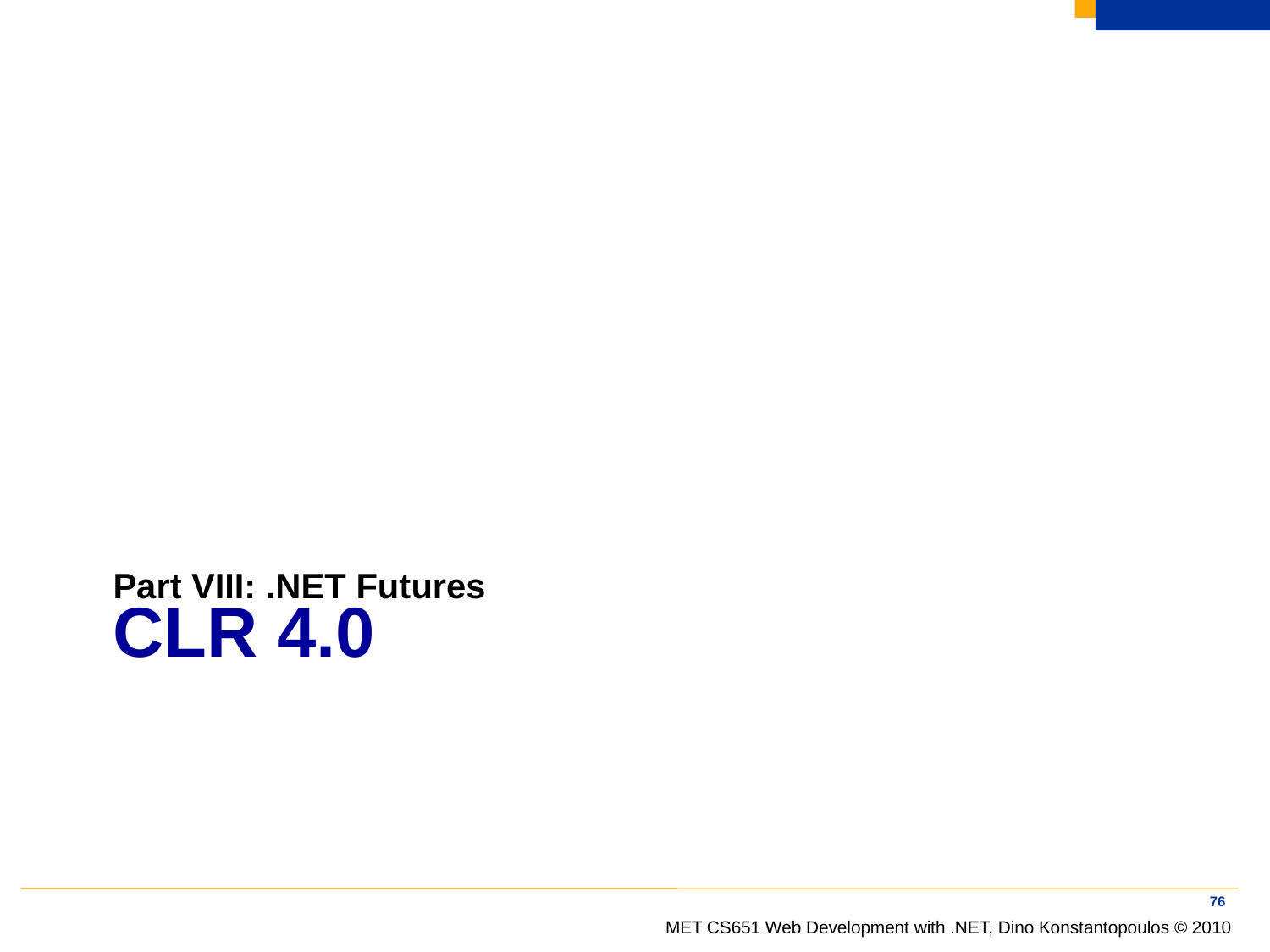

Part VIII: .NET Futures
# CLR 4.0
76